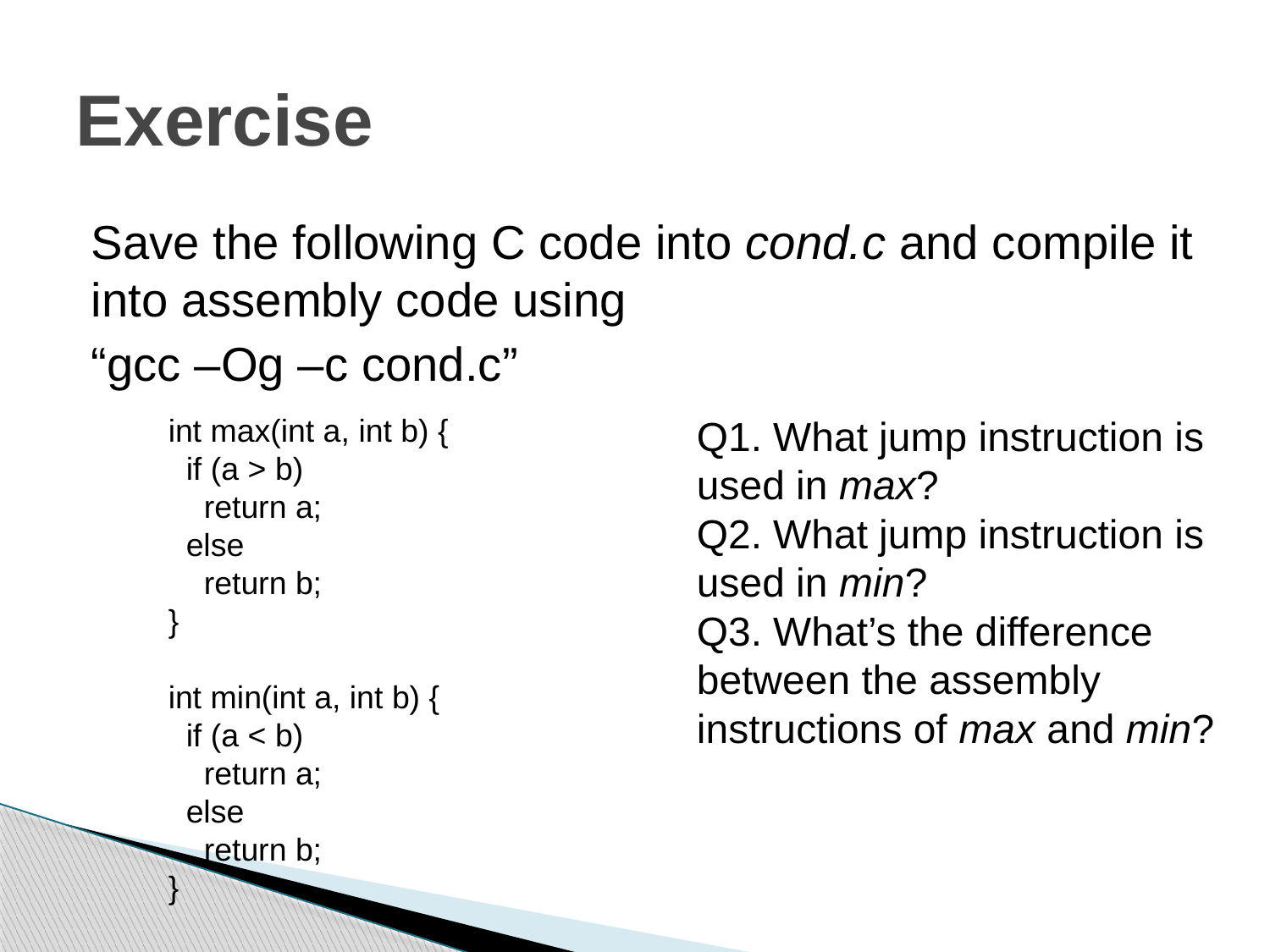

# Exercise
Save the following C code into cond.c and compile it into assembly code using
“gcc –Og –c cond.c”

int max(int a, int b) {
  if (a > b)
    return a;
  else
    return b;
}

int min(int a, int b) {
  if (a < b)
    return a;
  else
    return b;
}

Q1. What jump instruction is
used in max?
Q2. What jump instruction is
used in min?
Q3. What’s the difference
between the assembly
instructions of max and min?